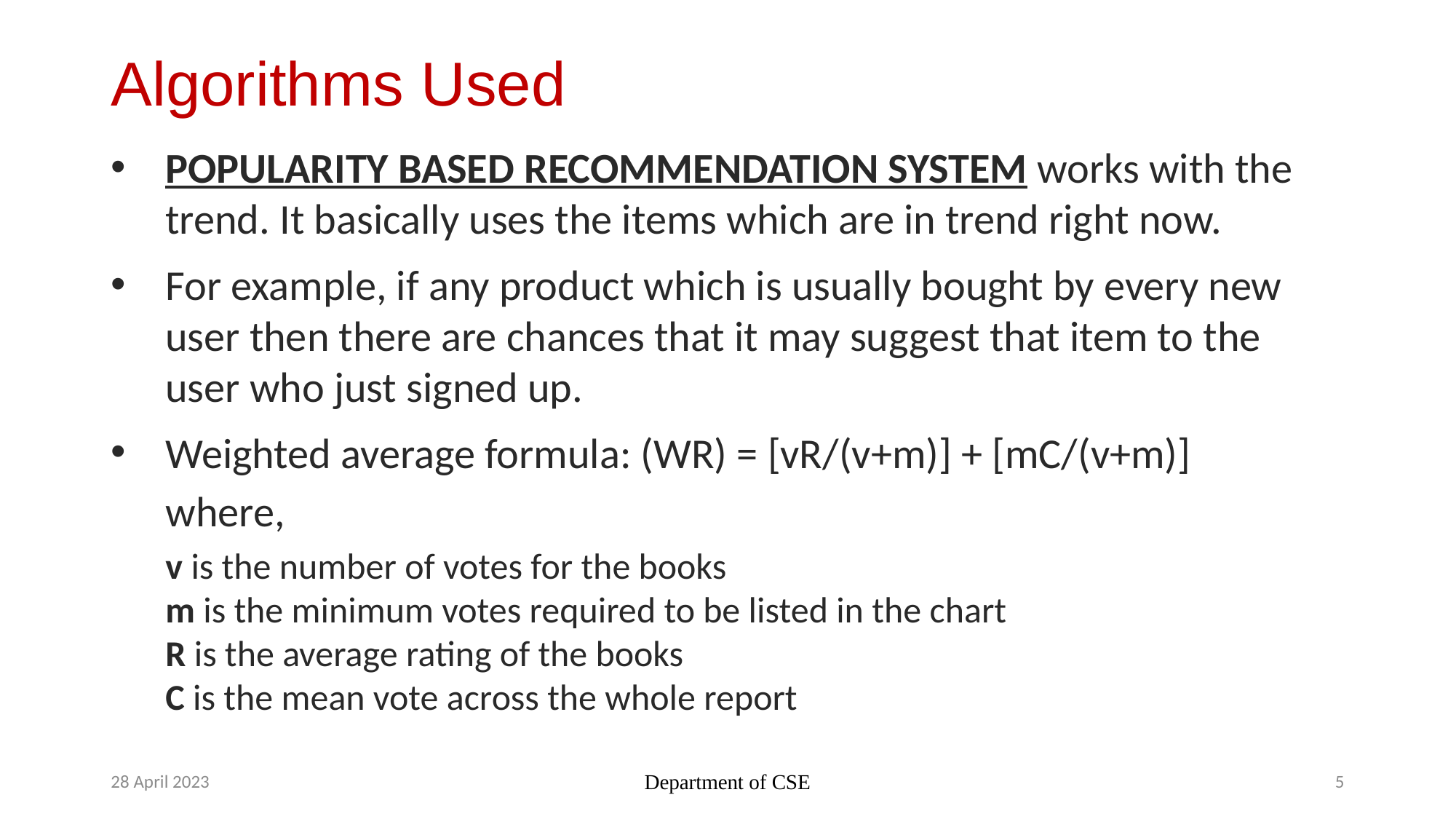

# Algorithms Used
POPULARITY BASED RECOMMENDATION SYSTEM works with the trend. It basically uses the items which are in trend right now.
For example, if any product which is usually bought by every new user then there are chances that it may suggest that item to the user who just signed up.
Weighted average formula: (WR) = [vR/(v+m)] + [mC/(v+m)]
where,
v is the number of votes for the books
m is the minimum votes required to be listed in the chart
R is the average rating of the books
C is the mean vote across the whole report
28 April 2023
Department of CSE
5